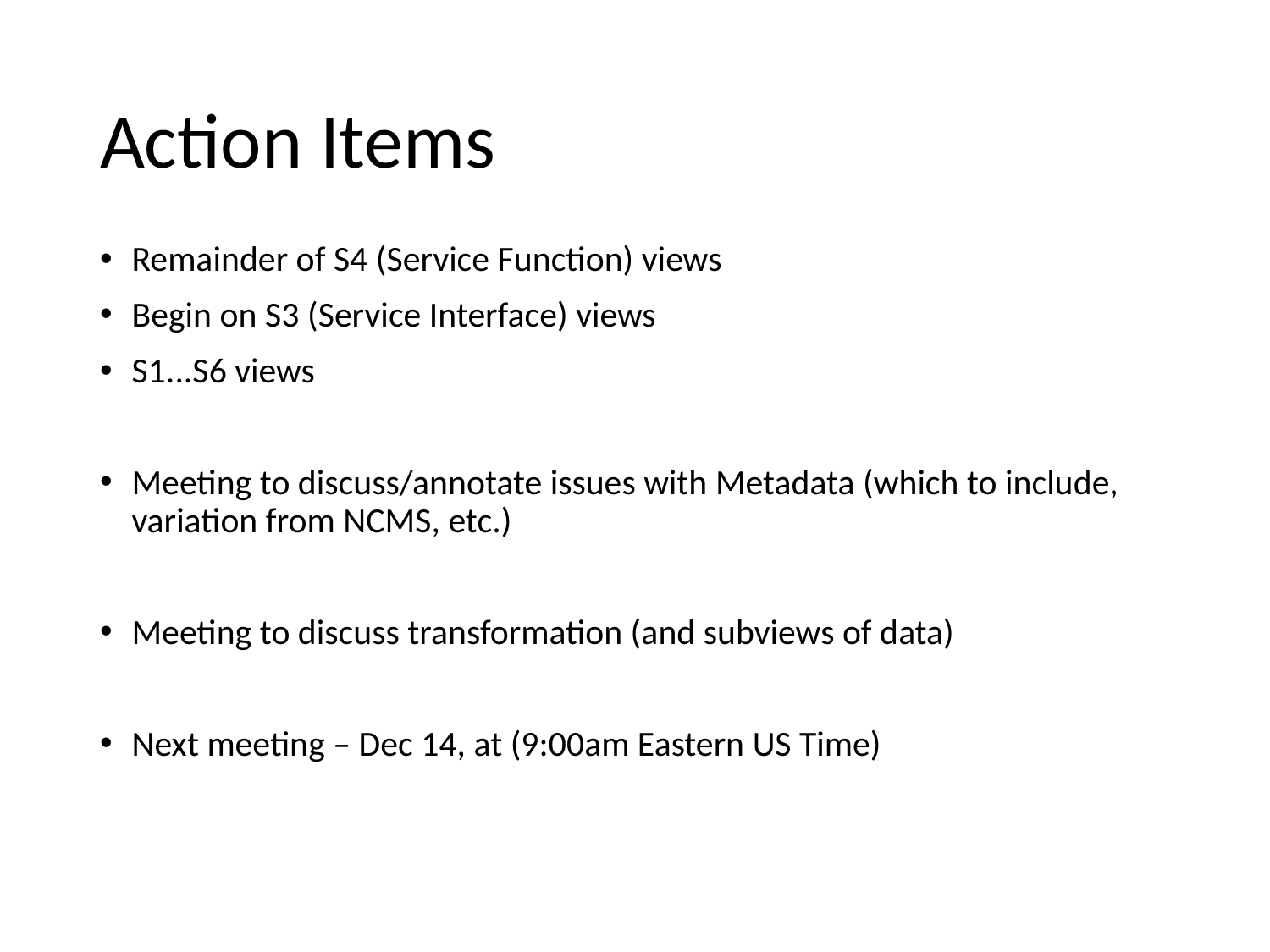

# Action Items
Remainder of S4 (Service Function) views
Begin on S3 (Service Interface) views
S1...S6 views

Meeting to discuss/annotate issues with Metadata (which to include, variation from NCMS, etc.)

Meeting to discuss transformation (and subviews of data)

Next meeting – Dec 14, at (9:00am Eastern US Time)